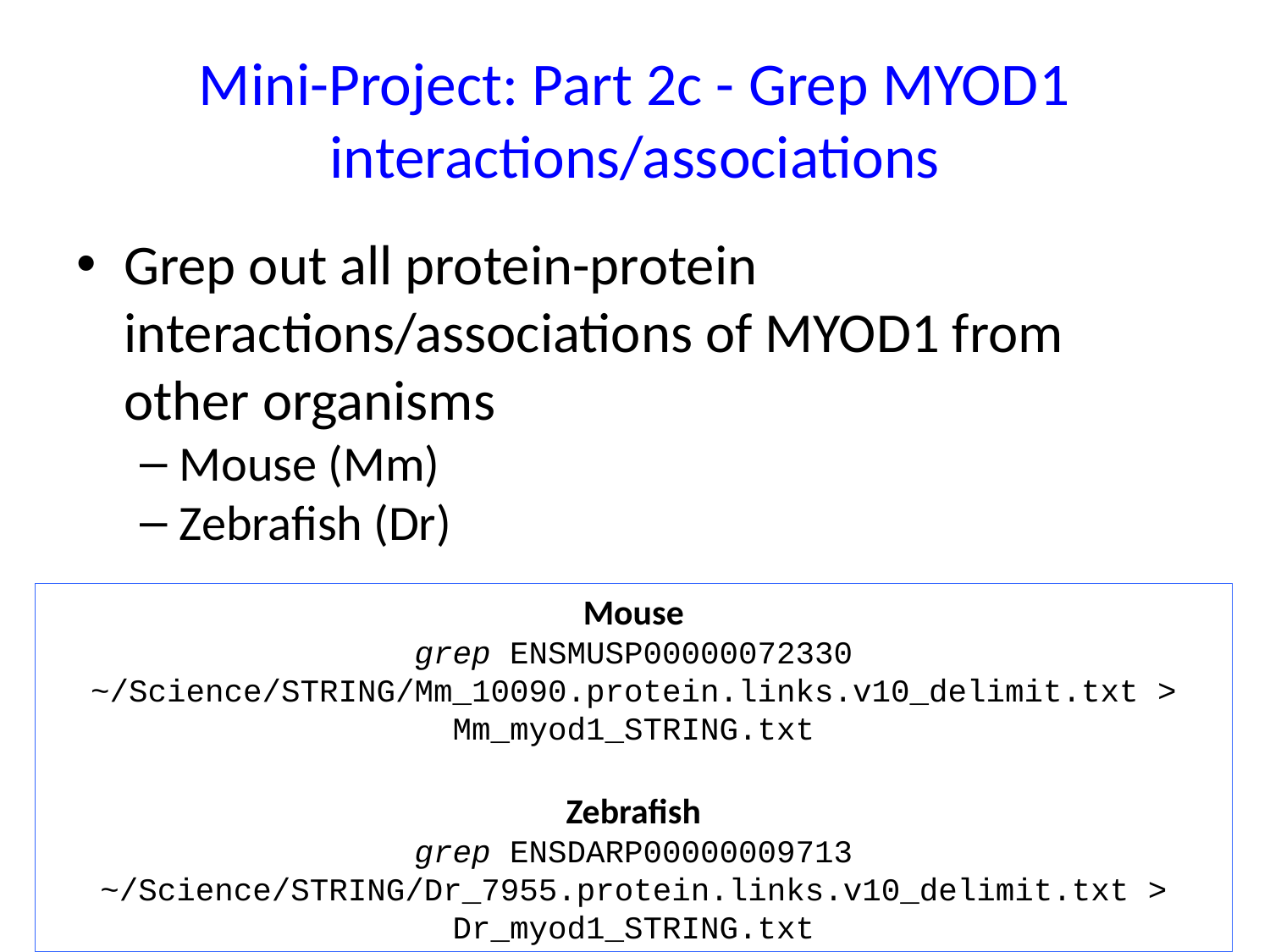

# Mini-Project: Part 2c - Grep MYOD1 interactions/associations
Grep out all protein-protein interactions/associations of MYOD1 from other organisms
Mouse (Mm)
Zebrafish (Dr)

Mouse
grep ENSMUSP00000072330 ~/Science/STRING/Mm_10090.protein.links.v10_delimit.txt > Mm_myod1_STRING.txt

Zebrafish
grep ENSDARP00000009713 ~/Science/STRING/Dr_7955.protein.links.v10_delimit.txt > Dr_myod1_STRING.txt